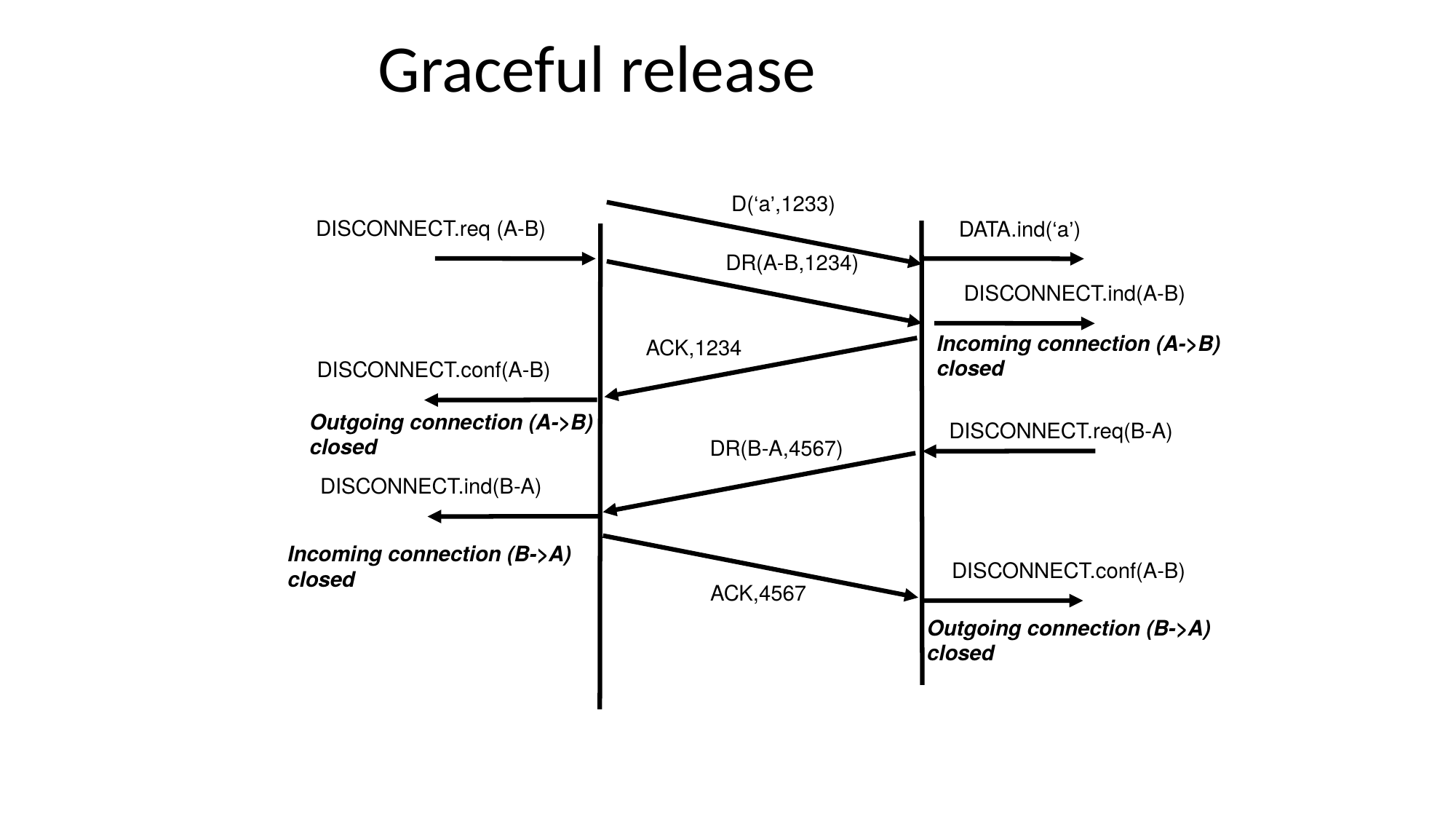

# Graceful release
D(‘a’,1233)

DISCONNECT.req (A-B)

DATA.ind(‘a’)

DR(A-B,1234)

DISCONNECT.ind(A-B)

Incoming connection (A->B)
closed

ACK,1234
DISCONNECT.conf(A-B)

Outgoing connection (A->B)
closed
DISCONNECT.req(B-A)
DR(B-A,4567)

DISCONNECT.ind(B-A)

DISCONNECT.conf(A-B)
ACK,4567

Incoming connection (B->A)
closed
Outgoing connection (B->A)
closed